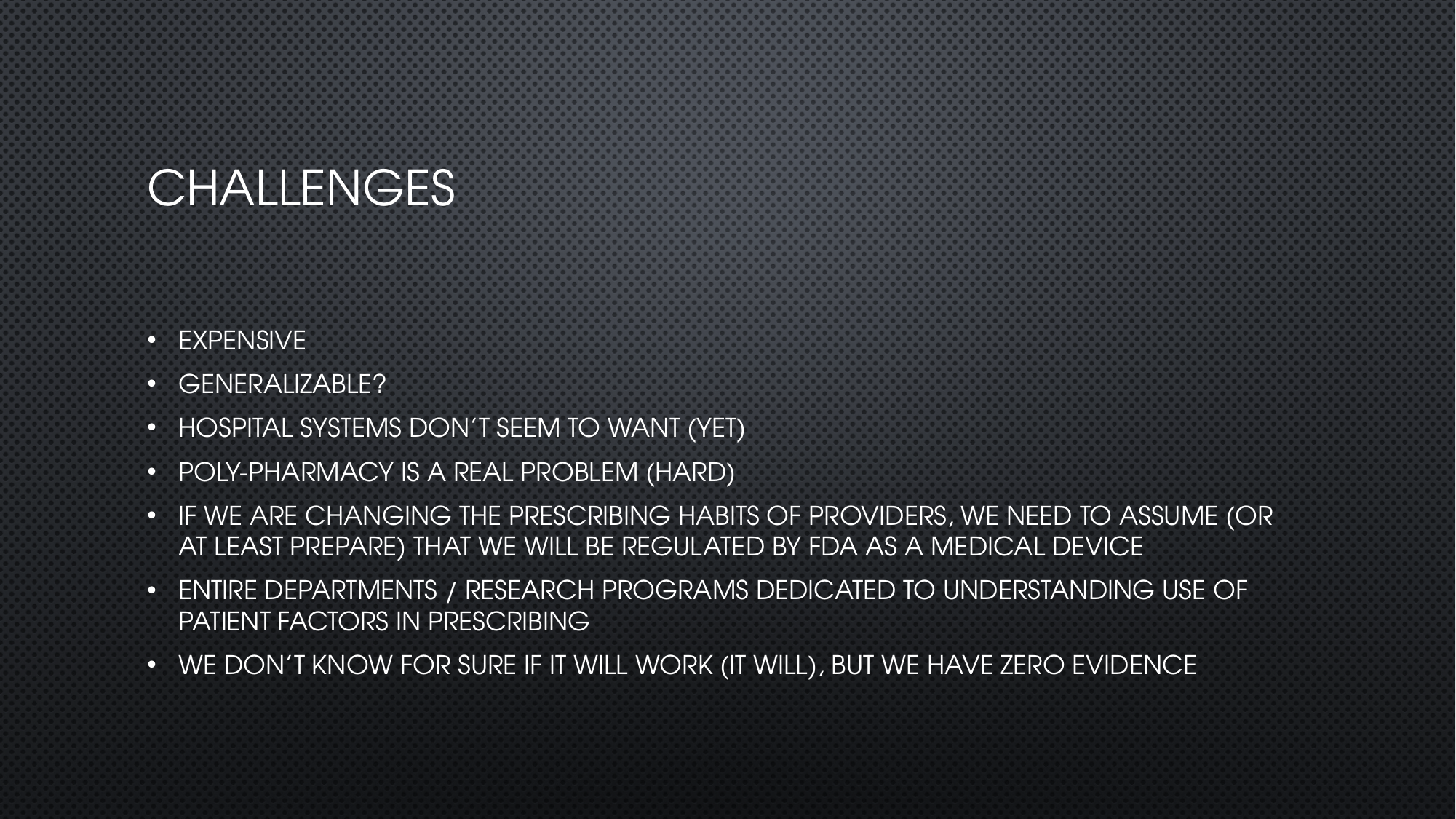

# Challenges
Expensive
Generalizable?
Hospital Systems Don’t Seem to Want (yet)
Poly-Pharmacy is a real problem (Hard)
If we are changing the prescribing habits of providers, we need to assume (or at least prepare) that we will be regulated by FDA as a medical device
Entire departments / Research programs dedicated to understanding use of patient factors in prescribing
We don’t know for sure if it will work (It will), but we have zero evidence